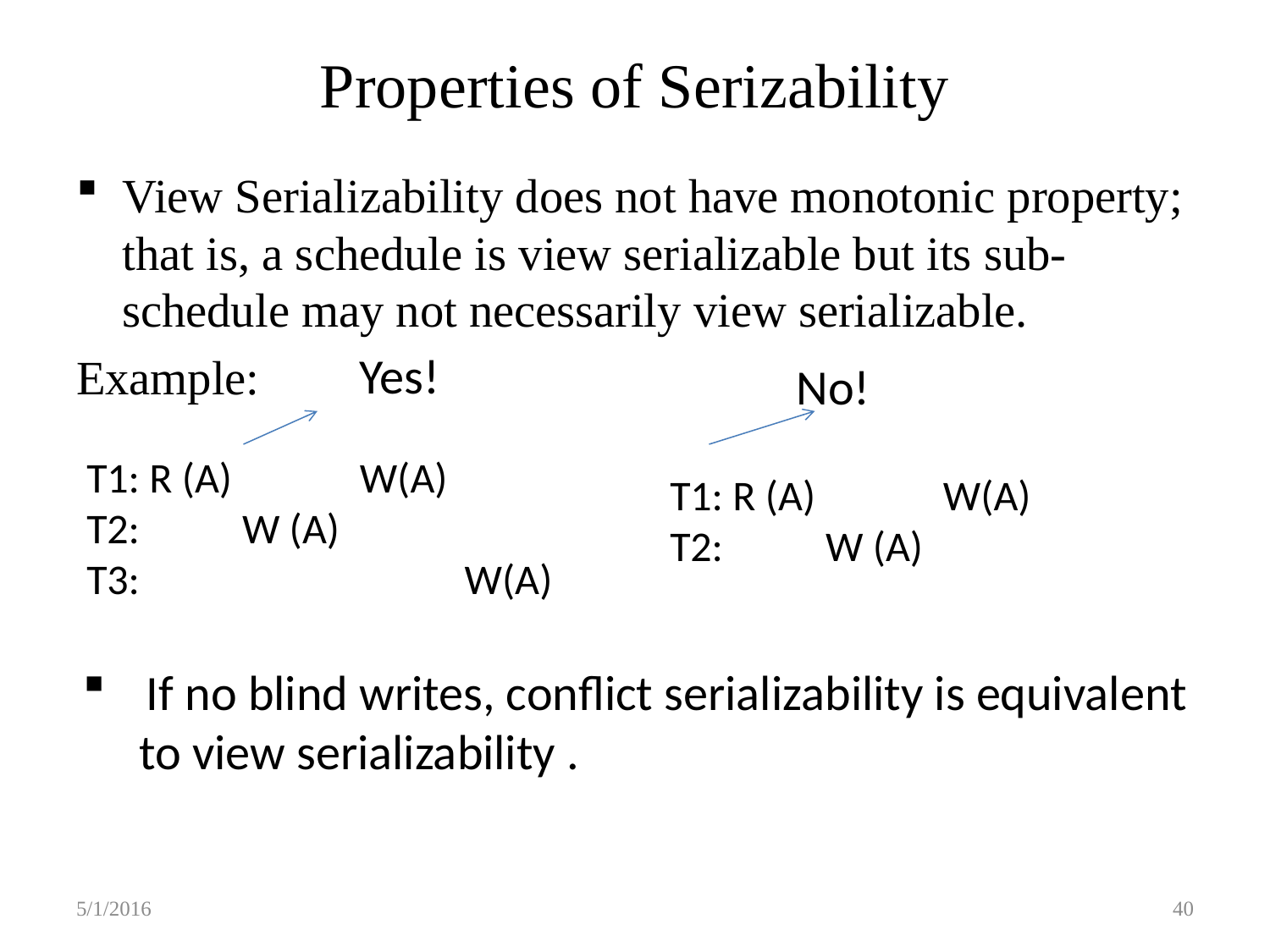

# Properties of Serizability
View Serializability does not have monotonic property; that is, a schedule is view serializable but its sub-schedule may not necessarily view serializable.
Example:

Yes!
No!
T1: R (A)	  W(A)
T2: 	   W (A)
T3: 		             W(A)
T1: R (A)	  W(A)
T2: 	   W (A)
If no blind writes, conflict serializability is equivalent
     to view serializability .
5/1/2016
40